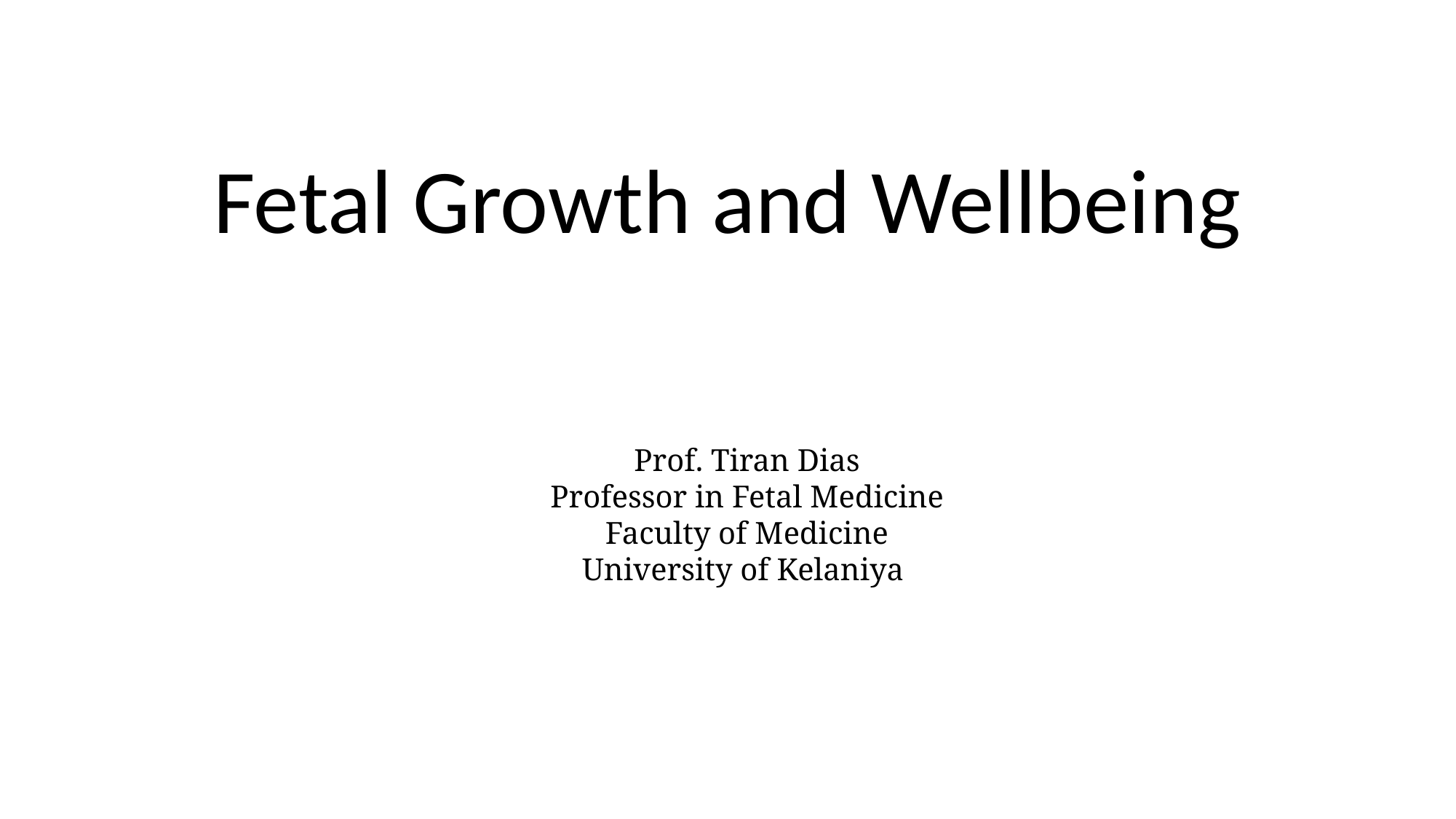

# Fetal Growth and Wellbeing
Prof. Tiran Dias
Professor in Fetal Medicine
Faculty of Medicine
University of Kelaniya